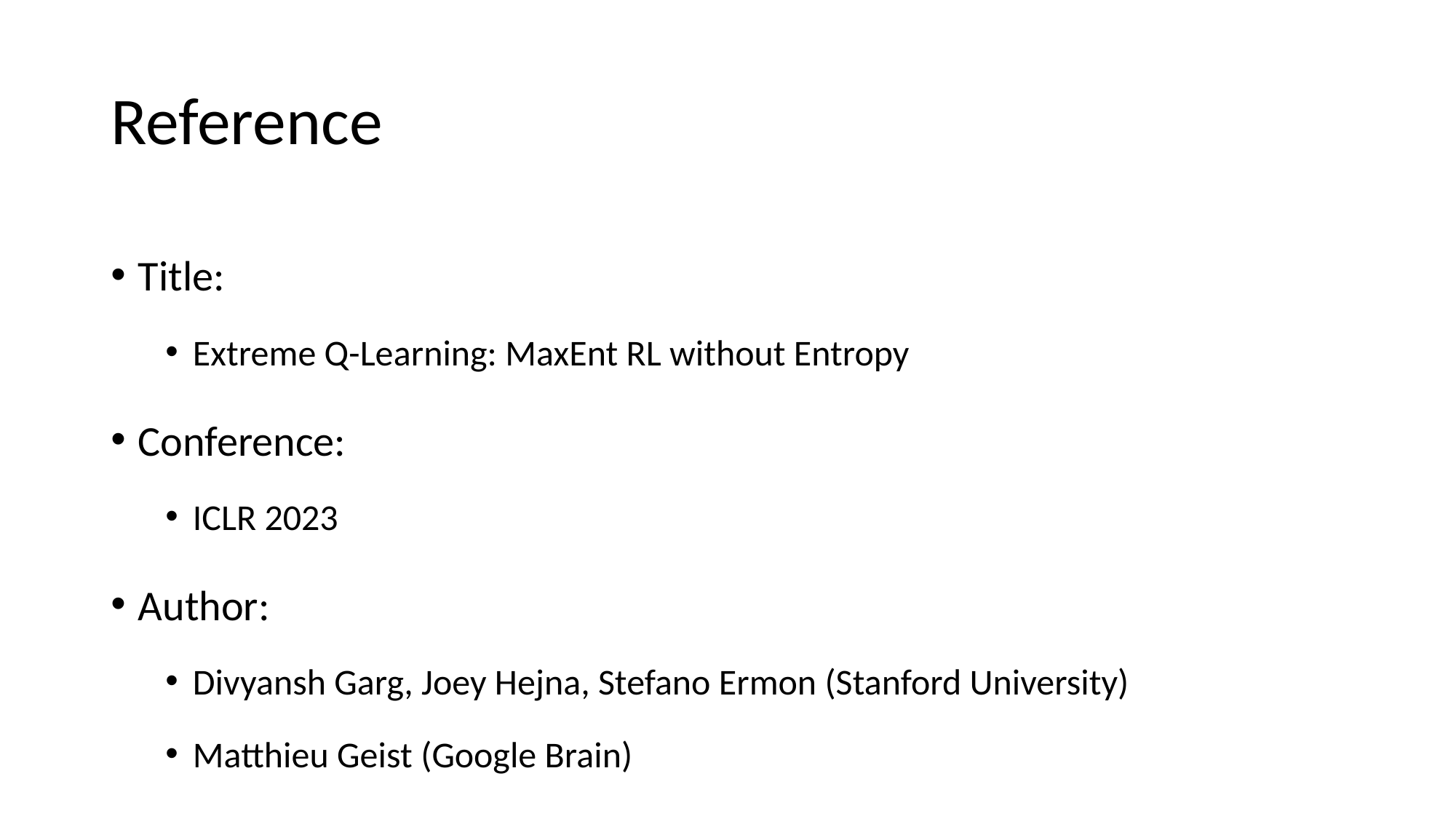

# Reference
Title:
Extreme Q-Learning: MaxEnt RL without Entropy
Conference:
ICLR 2023
Author:
Divyansh Garg, Joey Hejna, Stefano Ermon (Stanford University)
Matthieu Geist (Google Brain)